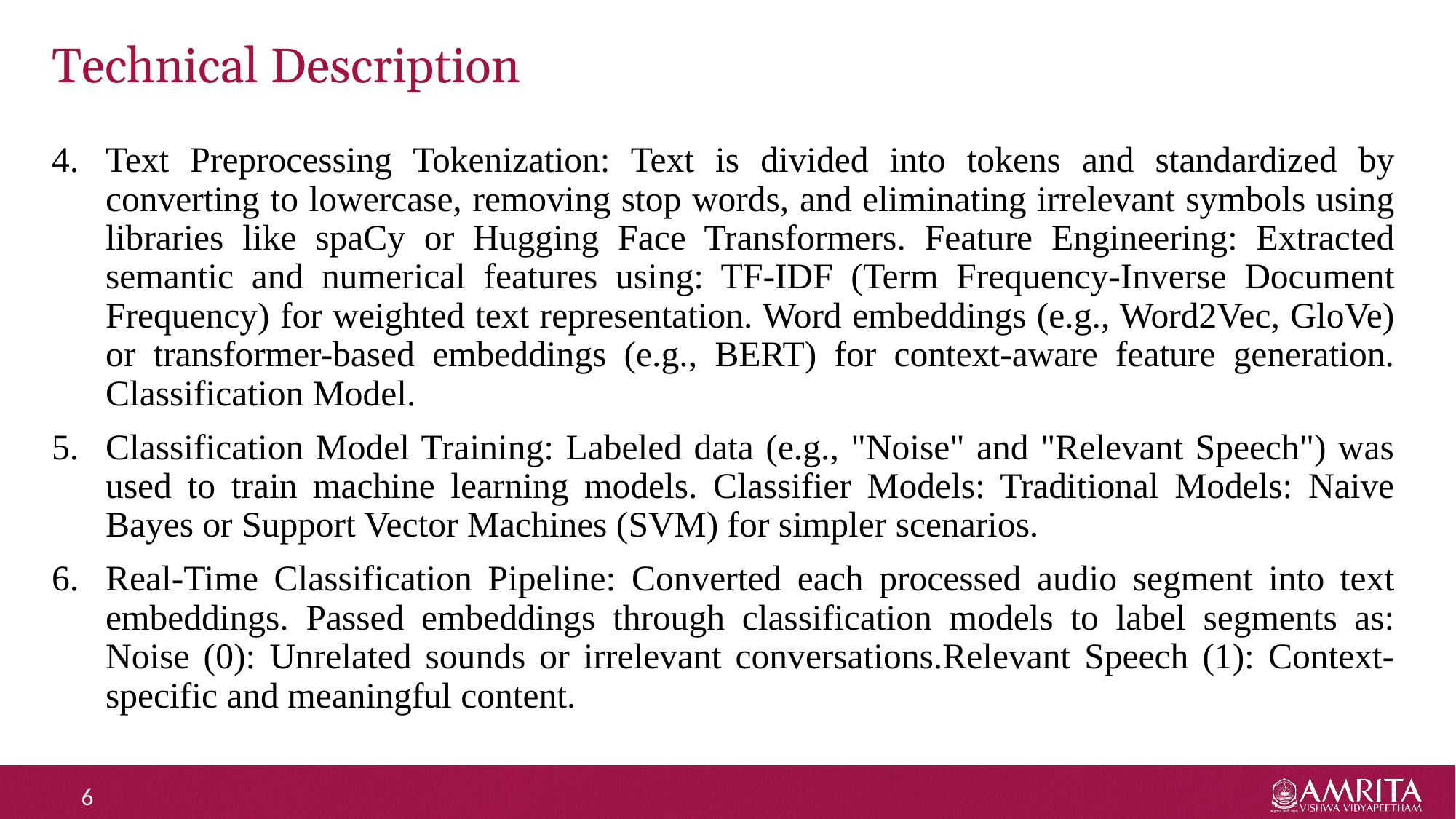

# Technical Description
Text Preprocessing Tokenization: Text is divided into tokens and standardized by converting to lowercase, removing stop words, and eliminating irrelevant symbols using libraries like spaCy or Hugging Face Transformers. Feature Engineering: Extracted semantic and numerical features using: TF-IDF (Term Frequency-Inverse Document Frequency) for weighted text representation. Word embeddings (e.g., Word2Vec, GloVe) or transformer-based embeddings (e.g., BERT) for context-aware feature generation. Classification Model.
Classification Model Training: Labeled data (e.g., "Noise" and "Relevant Speech") was used to train machine learning models. Classifier Models: Traditional Models: Naive Bayes or Support Vector Machines (SVM) for simpler scenarios.
Real-Time Classification Pipeline: Converted each processed audio segment into text embeddings. Passed embeddings through classification models to label segments as: Noise (0): Unrelated sounds or irrelevant conversations.Relevant Speech (1): Context-specific and meaningful content.

6